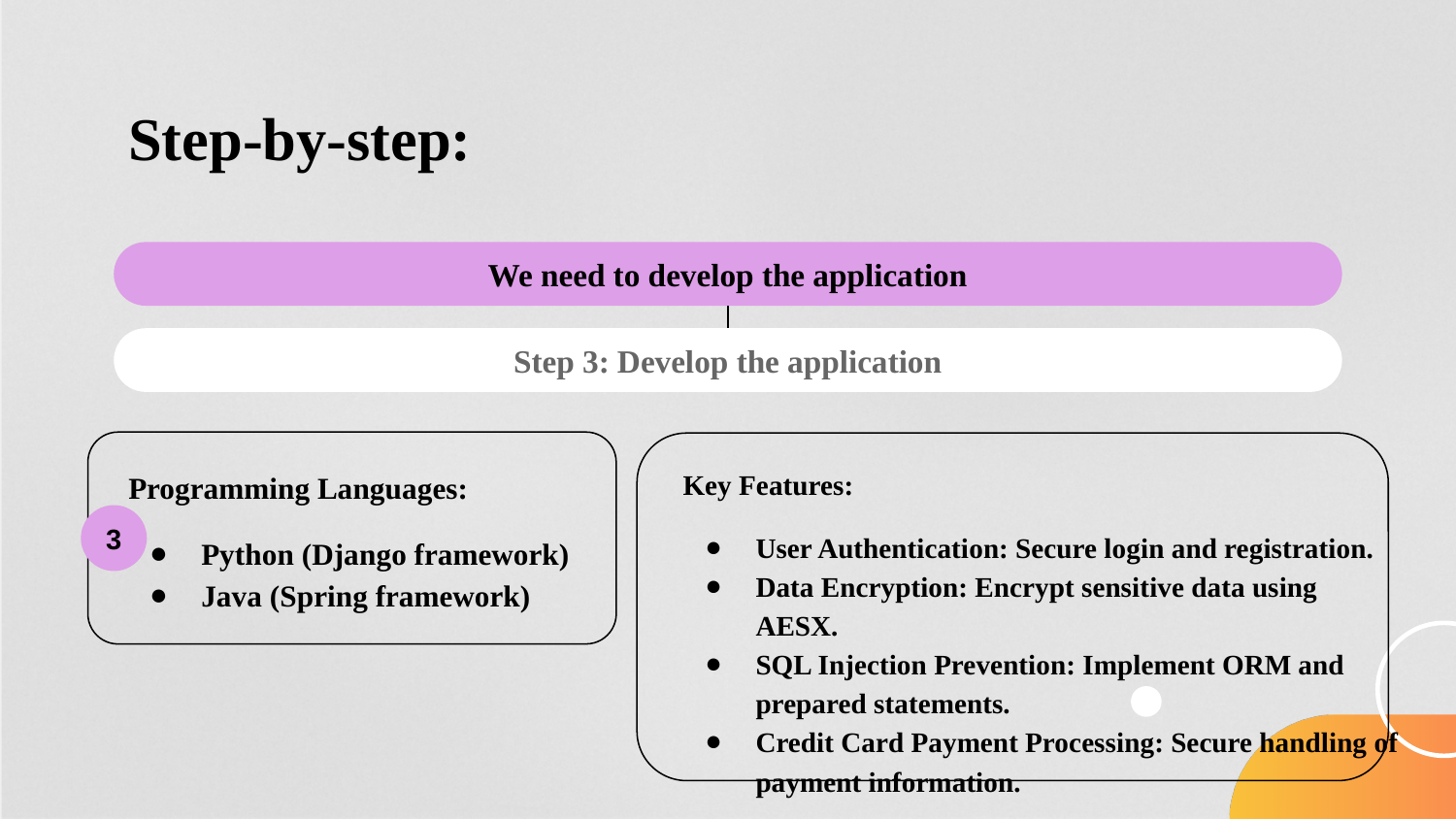

# Step-by-step:
We need to develop the application
Step 3: Develop the application

Programming Languages:
Python (Django framework)
Java (Spring framework)

Key Features:
User Authentication: Secure login and registration.
Data Encryption: Encrypt sensitive data using AESX.
SQL Injection Prevention: Implement ORM and prepared statements.
Credit Card Payment Processing: Secure handling of payment information.

3